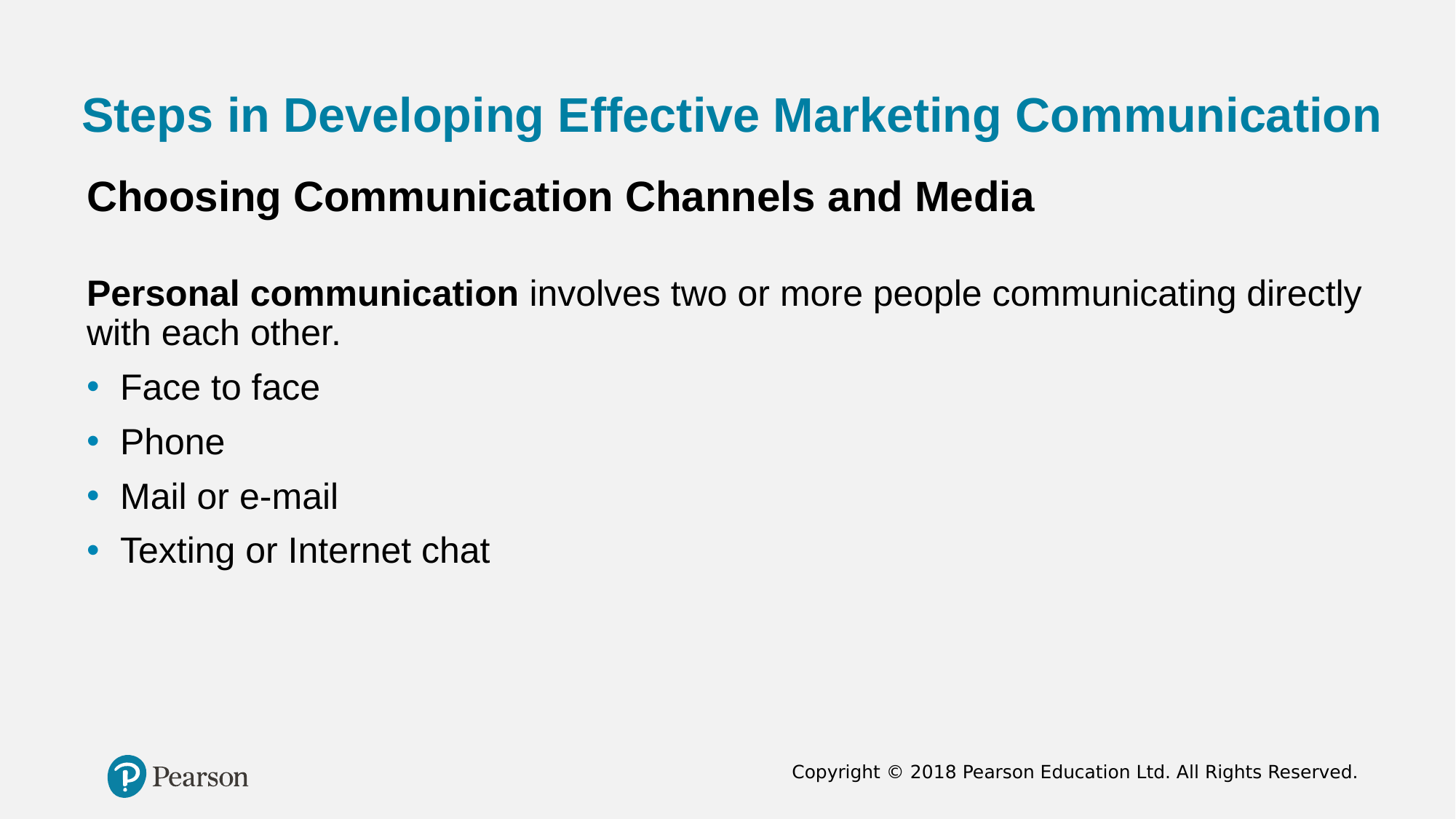

# Steps in Developing Effective Marketing Communication
Choosing Communication Channels and Media
Personal communication involves two or more people communicating directly with each other.
Face to face
Phone
Mail or e-mail
Texting or Internet chat